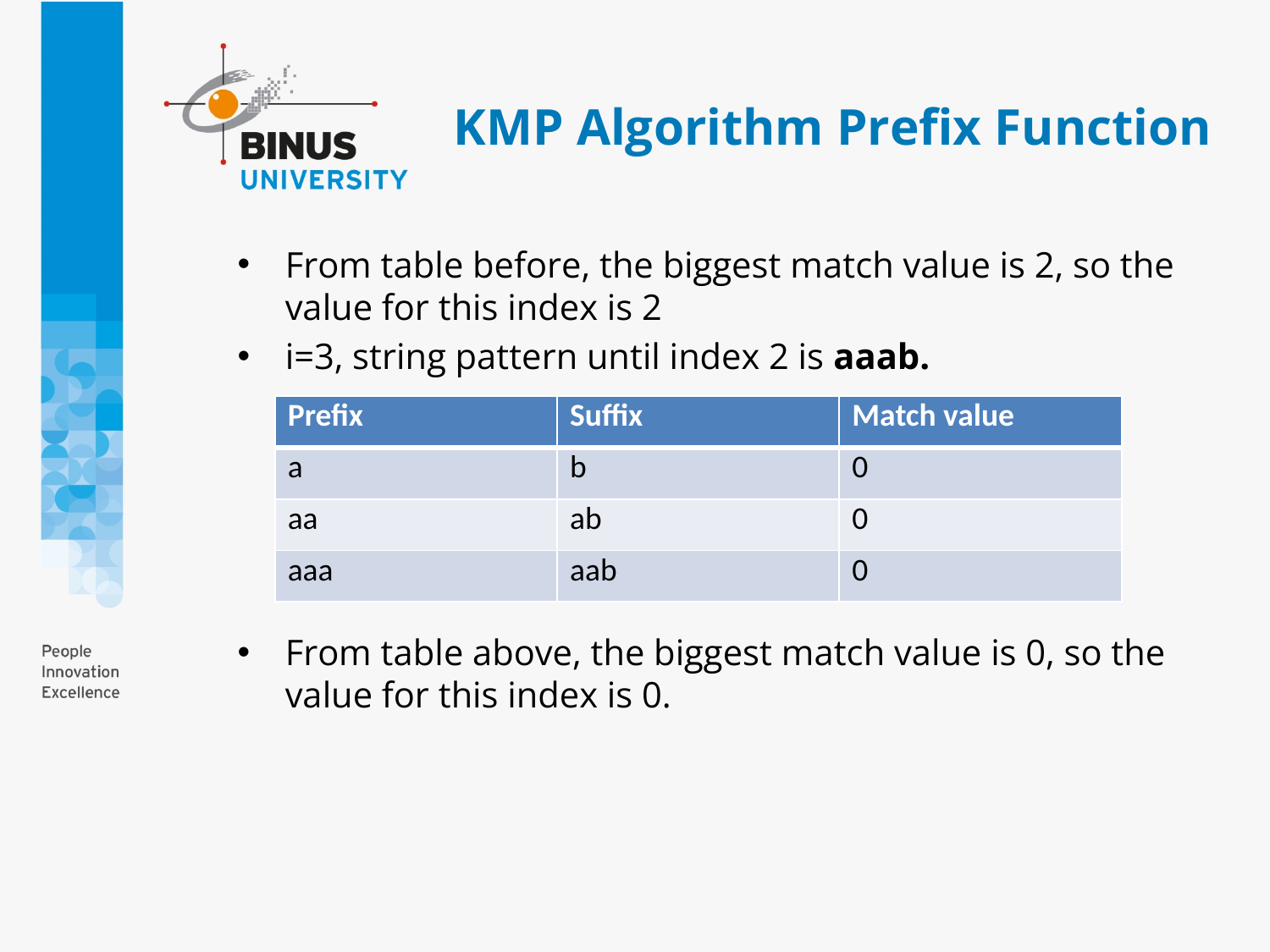

KMP Algorithm Prefix Function
From table before, the biggest match value is 2, so the value for this index is 2
i=3, string pattern until index 2 is aaab.

From table above, the biggest match value is 0, so the value for this index is 0.

| Prefix | Suffix | Match value |
| --- | --- | --- |
| a | b | 0 |
| aa | ab | 0 |
| aaa | aab | 0 |